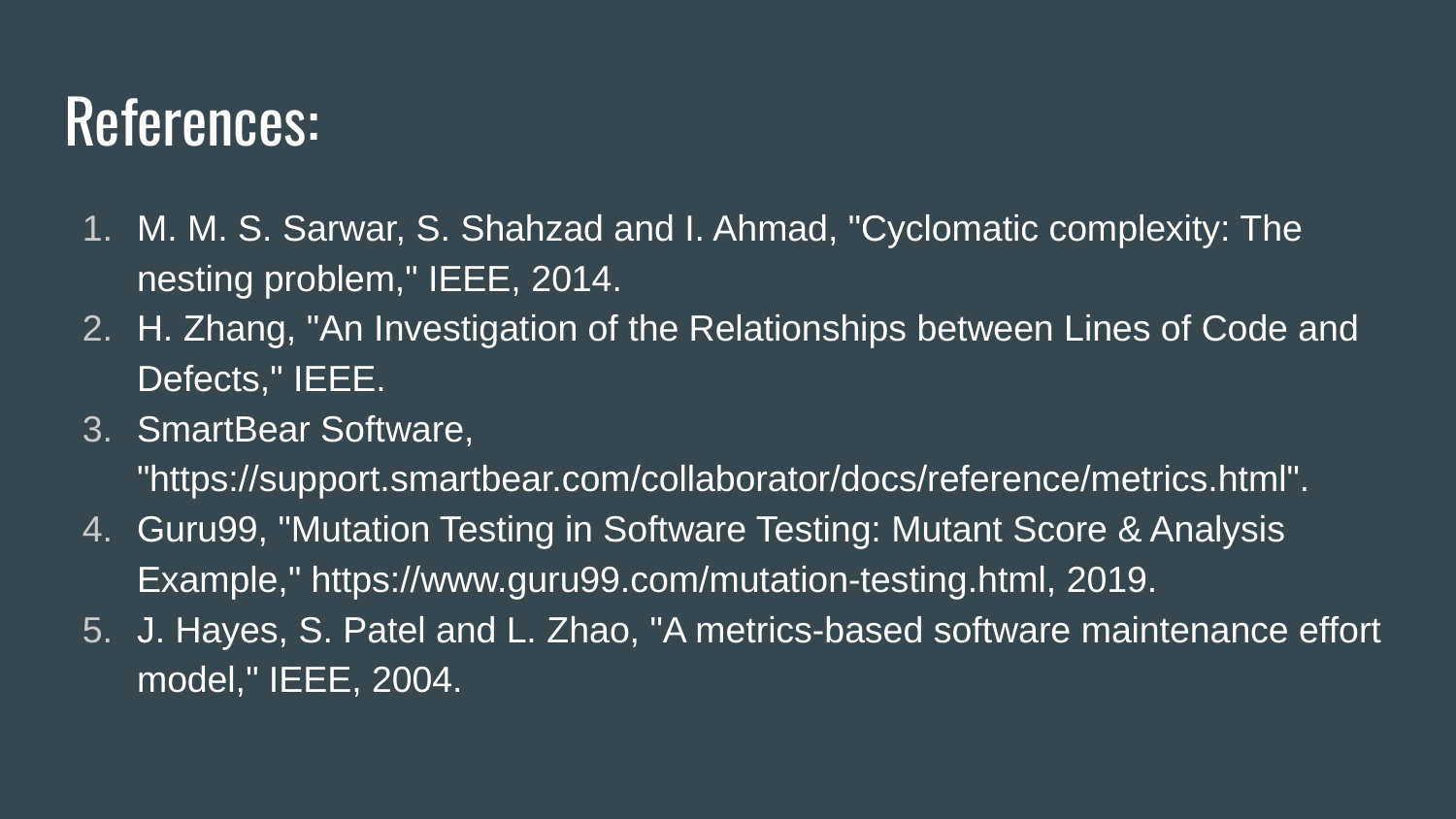

# References:
M. M. S. Sarwar, S. Shahzad and I. Ahmad, "Cyclomatic complexity: The nesting problem," IEEE, 2014.
H. Zhang, "An Investigation of the Relationships between Lines of Code and Defects," IEEE.
SmartBear Software, "https://support.smartbear.com/collaborator/docs/reference/metrics.html".
Guru99, "Mutation Testing in Software Testing: Mutant Score & Analysis Example," https://www.guru99.com/mutation-testing.html, 2019.
J. Hayes, S. Patel and L. Zhao, "A metrics-based software maintenance effort model," IEEE, 2004.